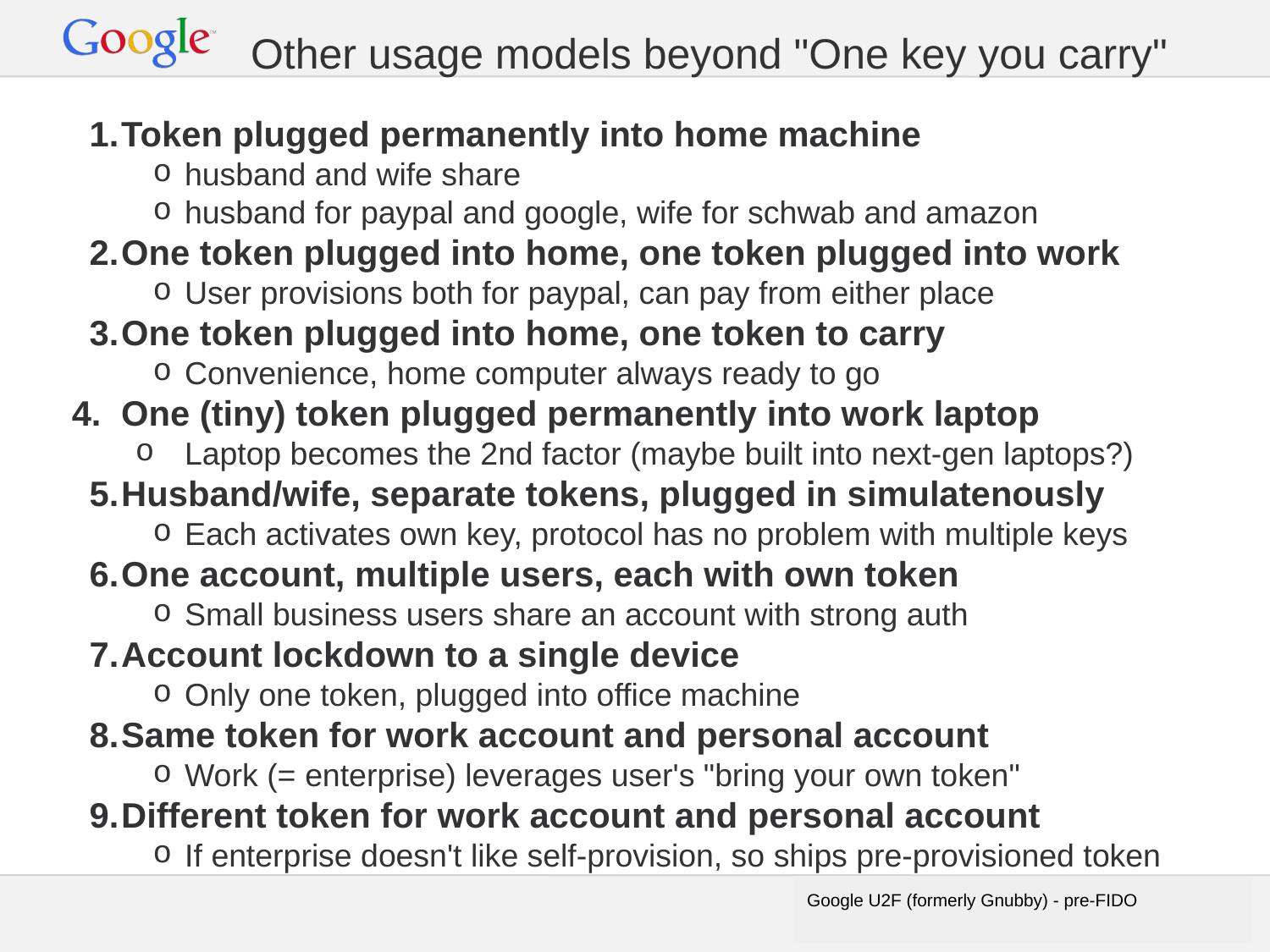

# Other usage models beyond "One key you carry"
Token plugged permanently into home machine
husband and wife share
husband for paypal and google, wife for schwab and amazon
One token plugged into home, one token plugged into work
User provisions both for paypal, can pay from either place
One token plugged into home, one token to carry
Convenience, home computer always ready to go
One (tiny) token plugged permanently into work laptop
Laptop becomes the 2nd factor (maybe built into next-gen laptops?)
Husband/wife, separate tokens, plugged in simulatenously
Each activates own key, protocol has no problem with multiple keys
One account, multiple users, each with own token
Small business users share an account with strong auth
Account lockdown to a single device
Only one token, plugged into office machine
Same token for work account and personal account
Work (= enterprise) leverages user's "bring your own token"
Different token for work account and personal account
If enterprise doesn't like self-provision, so ships pre-provisioned token
Google U2F (formerly Gnubby) - pre-FIDO